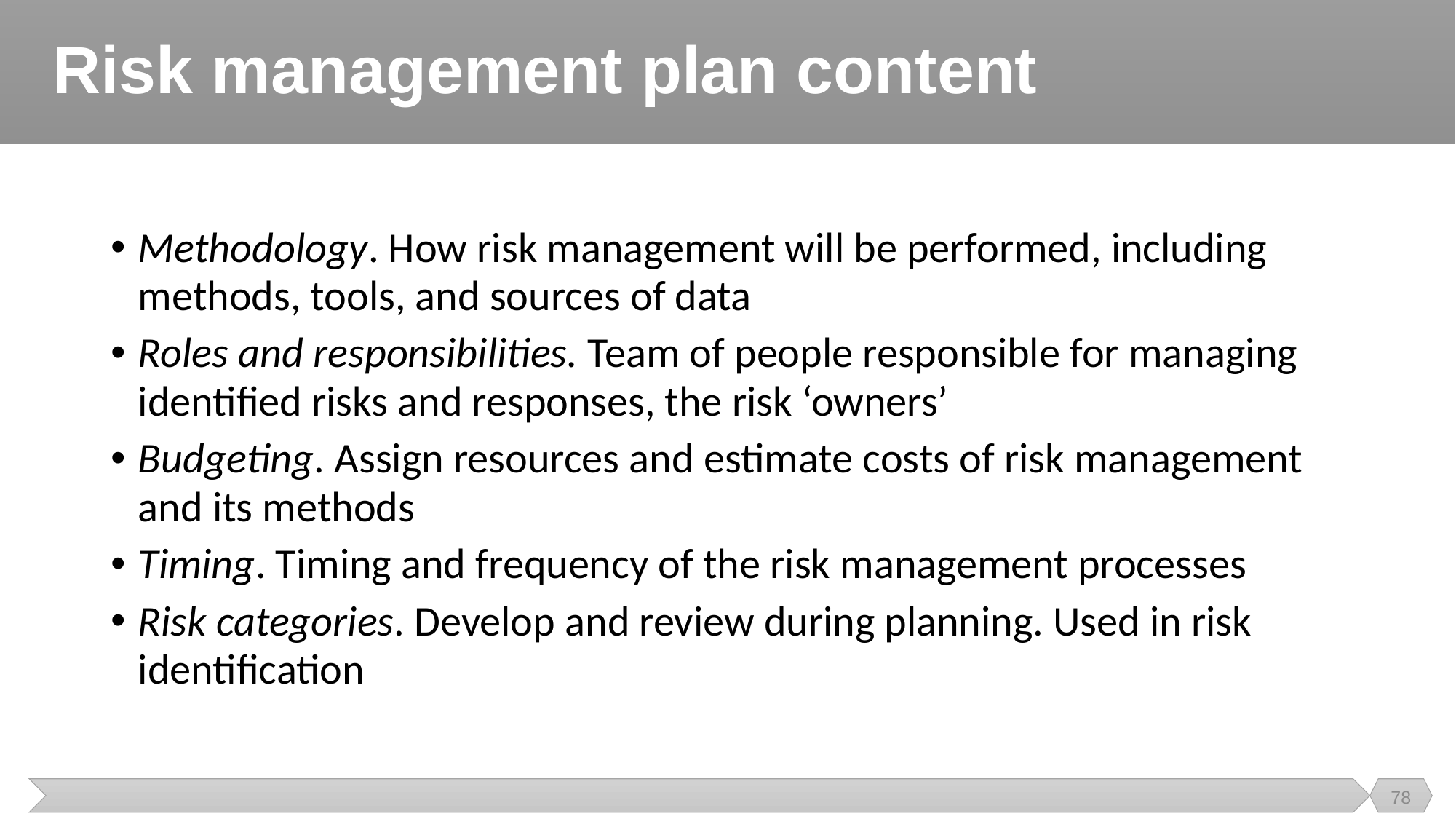

# Risk management plan content
Methodology. How risk management will be performed, including methods, tools, and sources of data
Roles and responsibilities. Team of people responsible for managing identified risks and responses, the risk ‘owners’
Budgeting. Assign resources and estimate costs of risk management and its methods
Timing. Timing and frequency of the risk management processes
Risk categories. Develop and review during planning. Used in risk identification
78